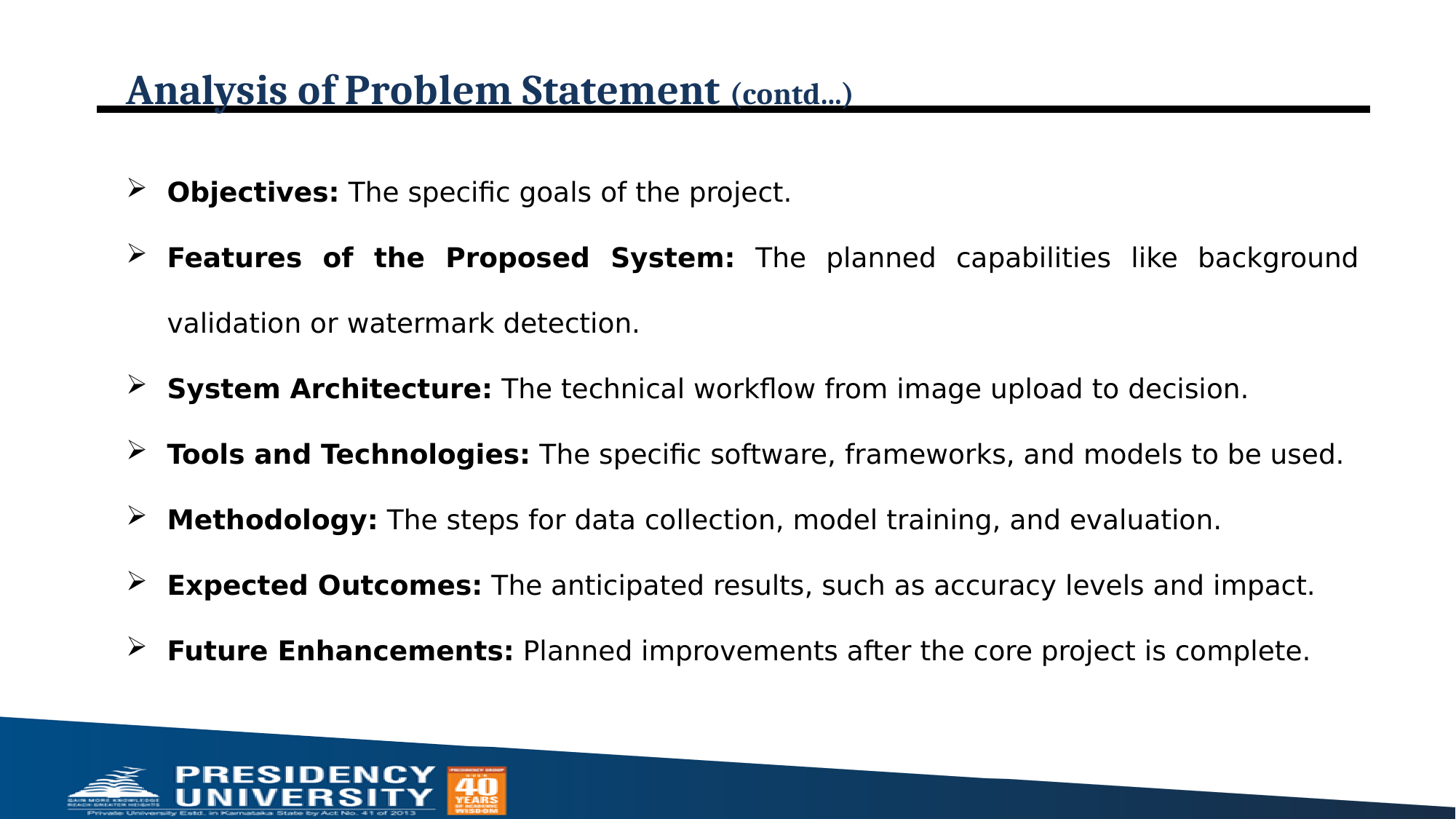

# Analysis of Problem Statement (contd...)
Objectives: The specific goals of the project.
Features of the Proposed System: The planned capabilities like background validation or watermark detection.
System Architecture: The technical workflow from image upload to decision.
Tools and Technologies: The specific software, frameworks, and models to be used.
Methodology: The steps for data collection, model training, and evaluation.
Expected Outcomes: The anticipated results, such as accuracy levels and impact.
Future Enhancements: Planned improvements after the core project is complete.